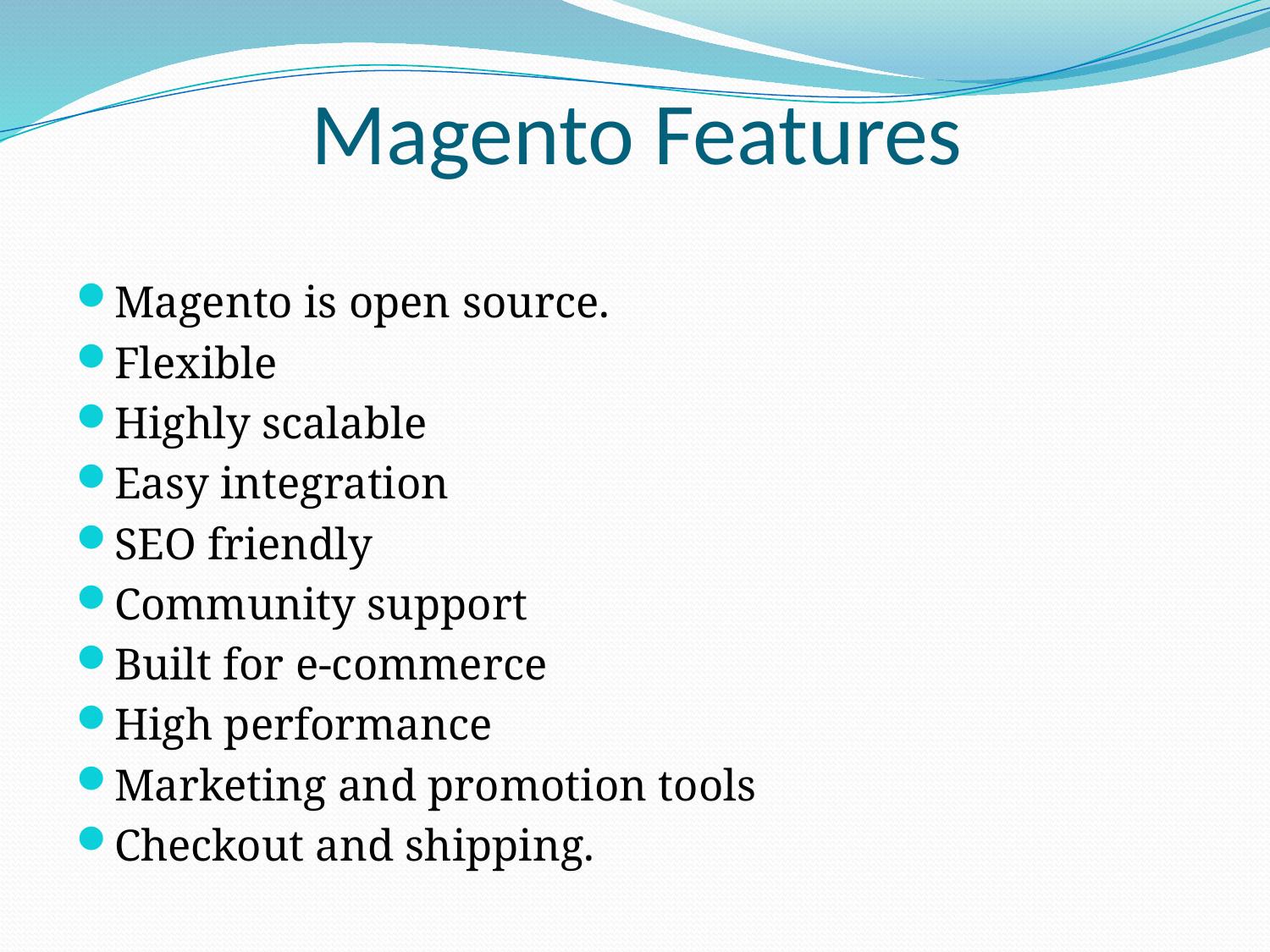

# Magento Features
Magento is open source.
Flexible
Highly scalable
Easy integration
SEO friendly
Community support
Built for e-commerce
High performance
Marketing and promotion tools
Checkout and shipping.